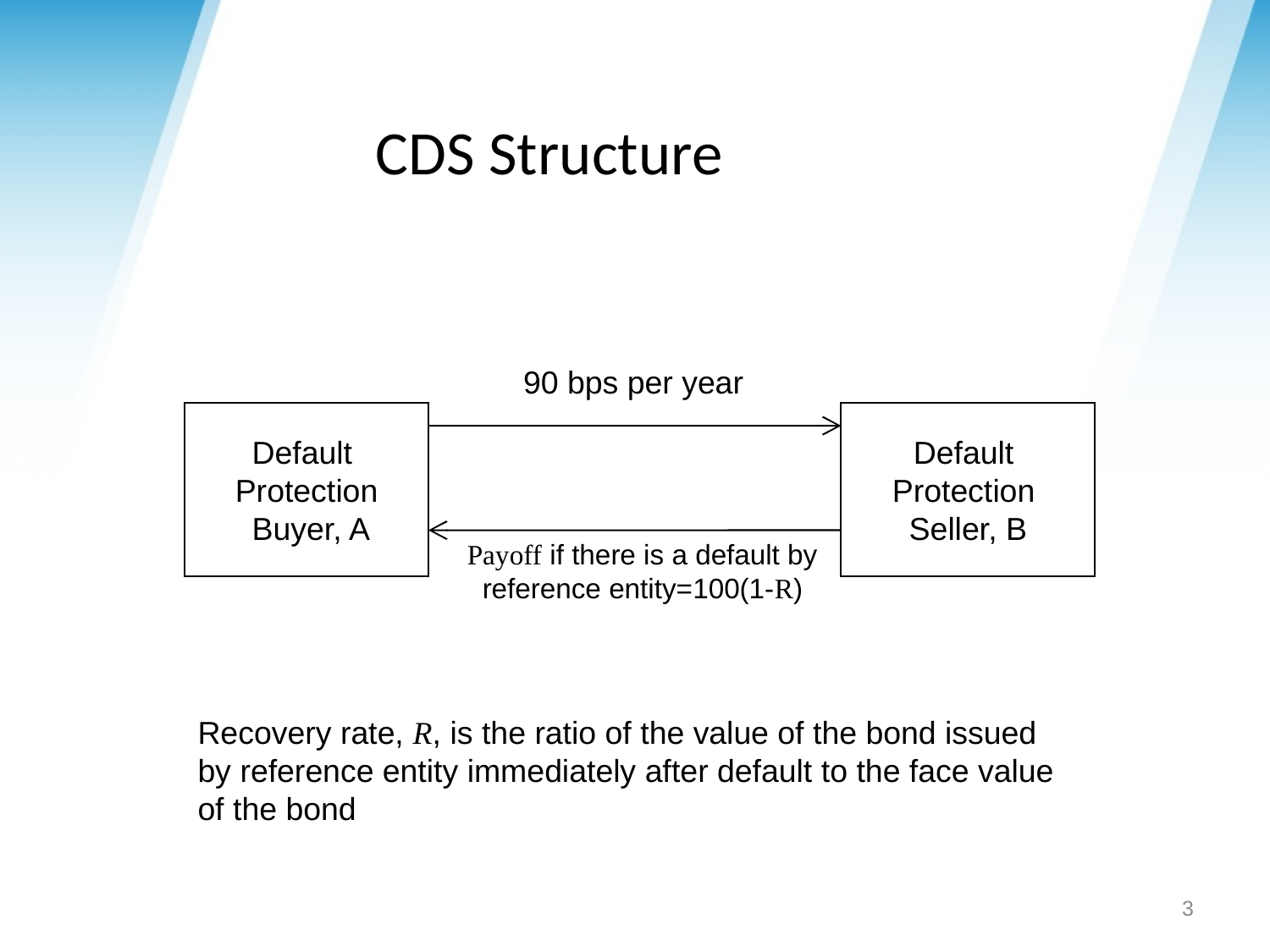

# CDS Structure

90 bps per year
Default
Protection
 Buyer, A
Default
Protection
Seller, B

Payoff if there is a default by reference entity=100(1-R)

Recovery rate, R, is the ratio of the value of the bond issued by reference entity immediately after default to the face value of the bond
3